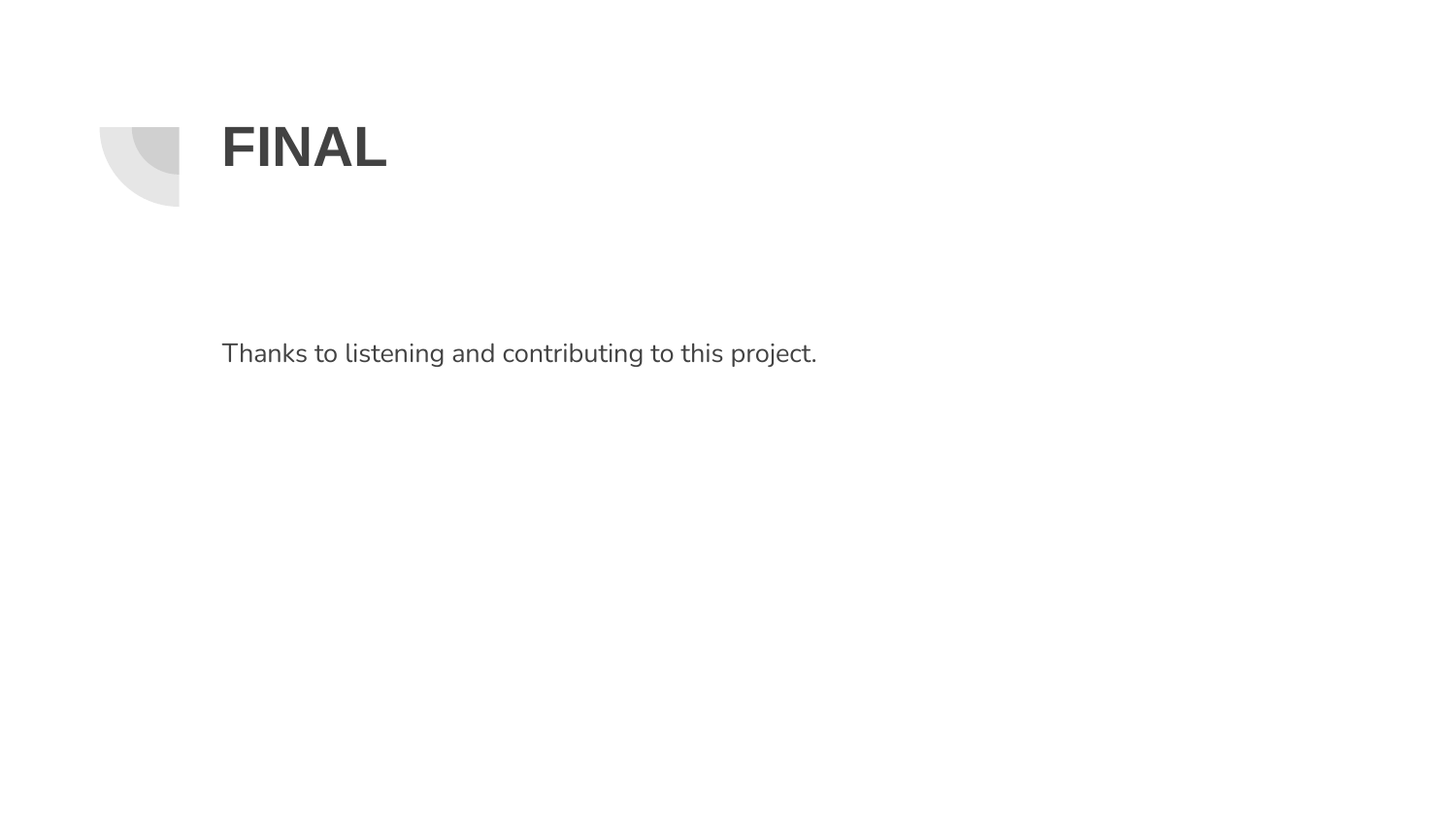

# FINAL
Thanks to listening and contributing to this project.